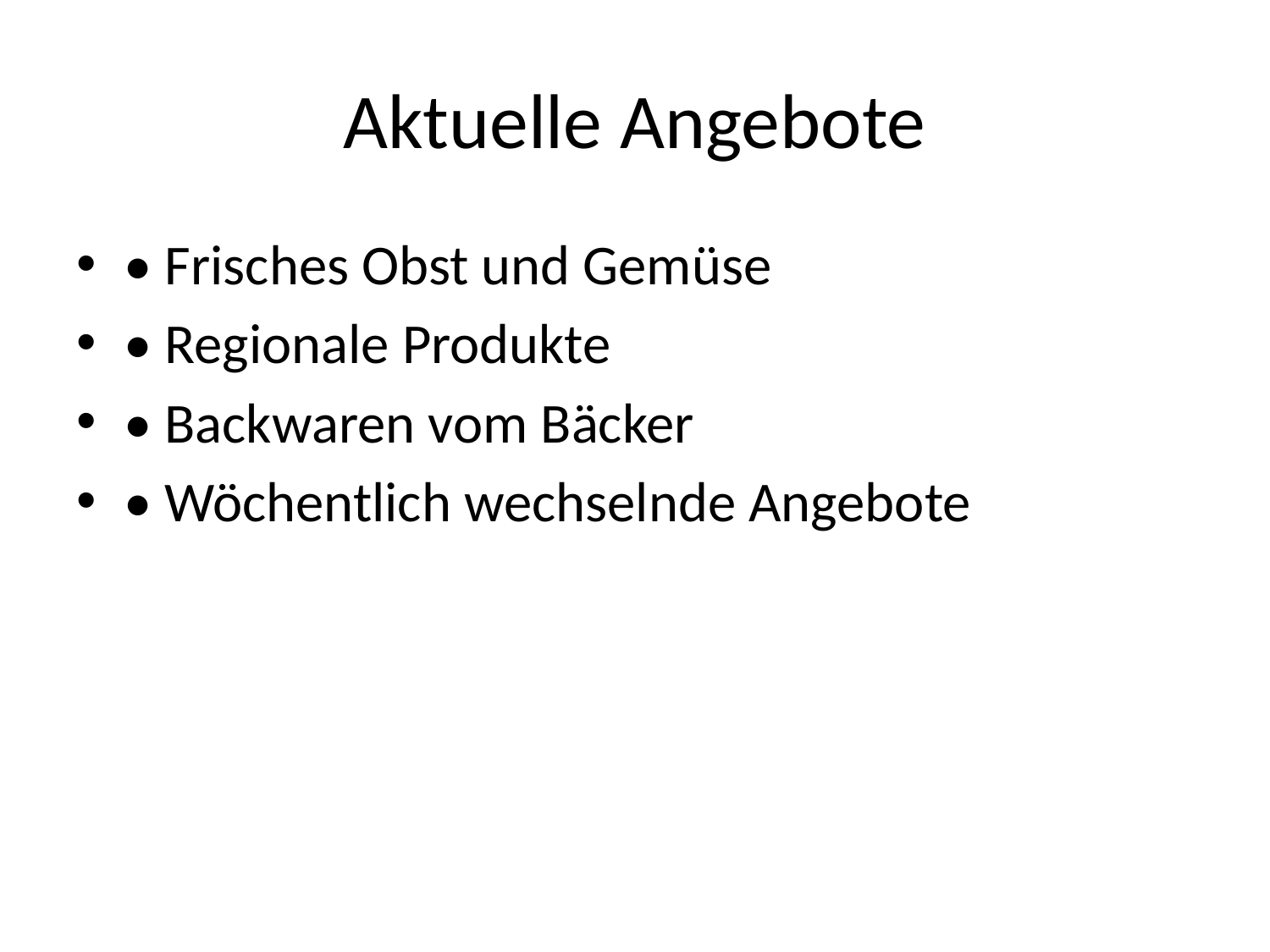

# Aktuelle Angebote
• Frisches Obst und Gemüse
• Regionale Produkte
• Backwaren vom Bäcker
• Wöchentlich wechselnde Angebote